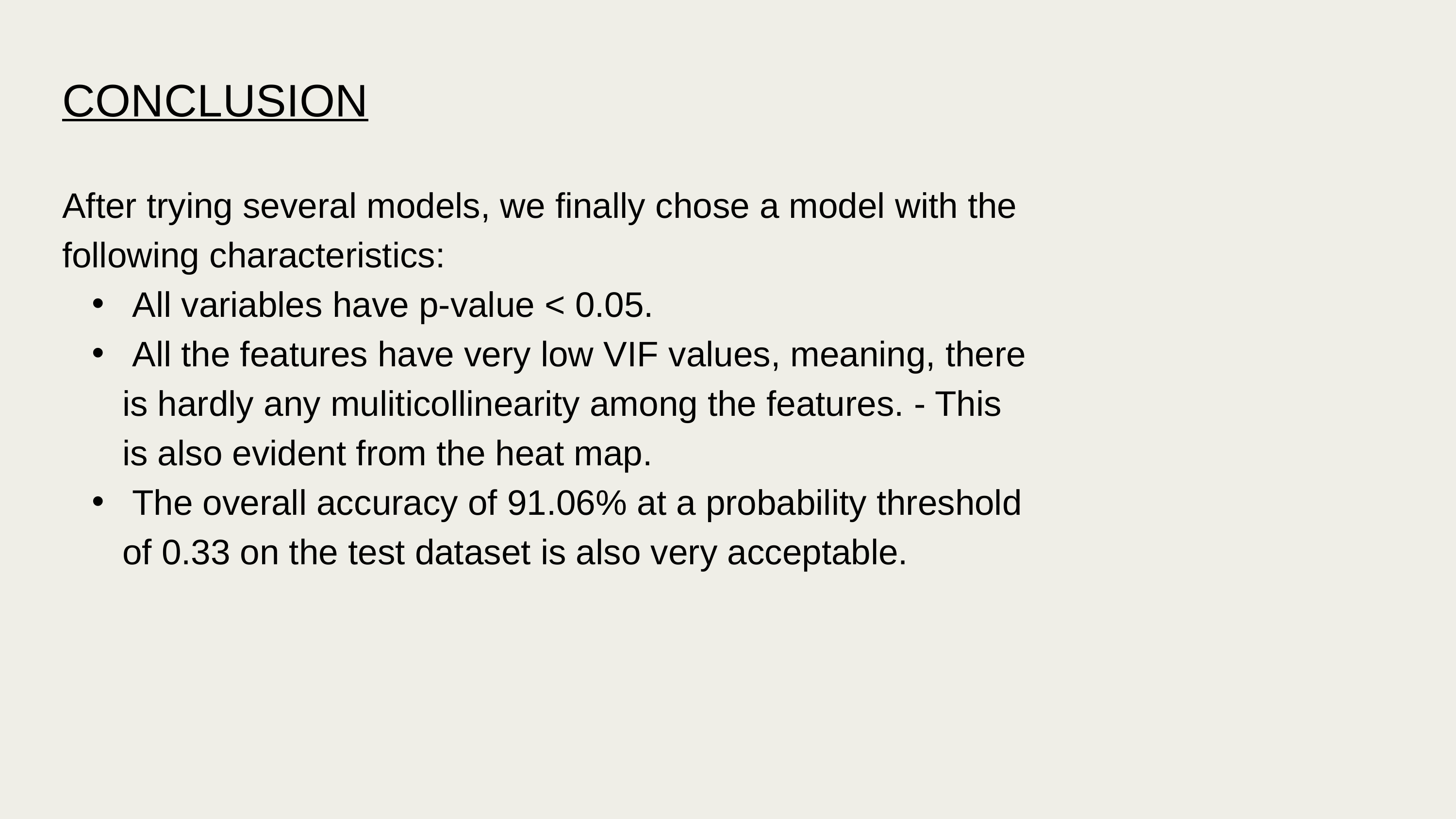

CONCLUSION
After trying several models, we finally chose a model with the following characteristics:
 All variables have p-value < 0.05.
 All the features have very low VIF values, meaning, there is hardly any muliticollinearity among the features. - This is also evident from the heat map.
 The overall accuracy of 91.06% at a probability threshold of 0.33 on the test dataset is also very acceptable.